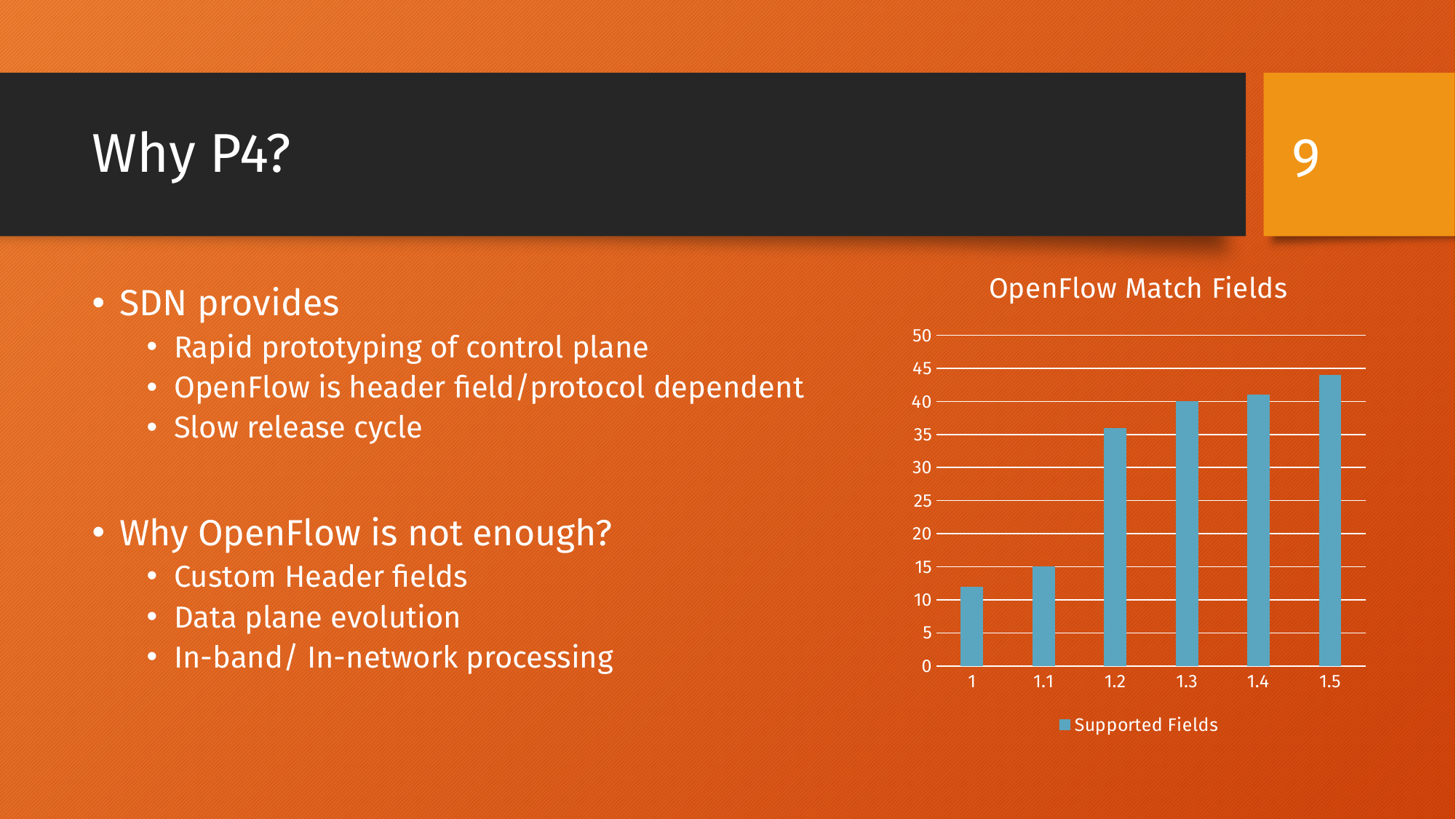

9
# Why P4?

### Chart: OpenFlow Match Fields

| Category | Supported Fields |
|---|---|
| 1 | 12.0 |
| 1.1000000000000001 | 15.0 |
| 1.2 | 36.0 |
| 1.3 | 40.0 |
| 1.4 | 41.0 |
| 1.5 | 44.0 |
SDN provides
Rapid prototyping of control plane
OpenFlow is header field/protocol dependent
Slow release cycle

Why OpenFlow is not enough?
Custom Header fields
Data plane evolution
In-band/ In-network processing